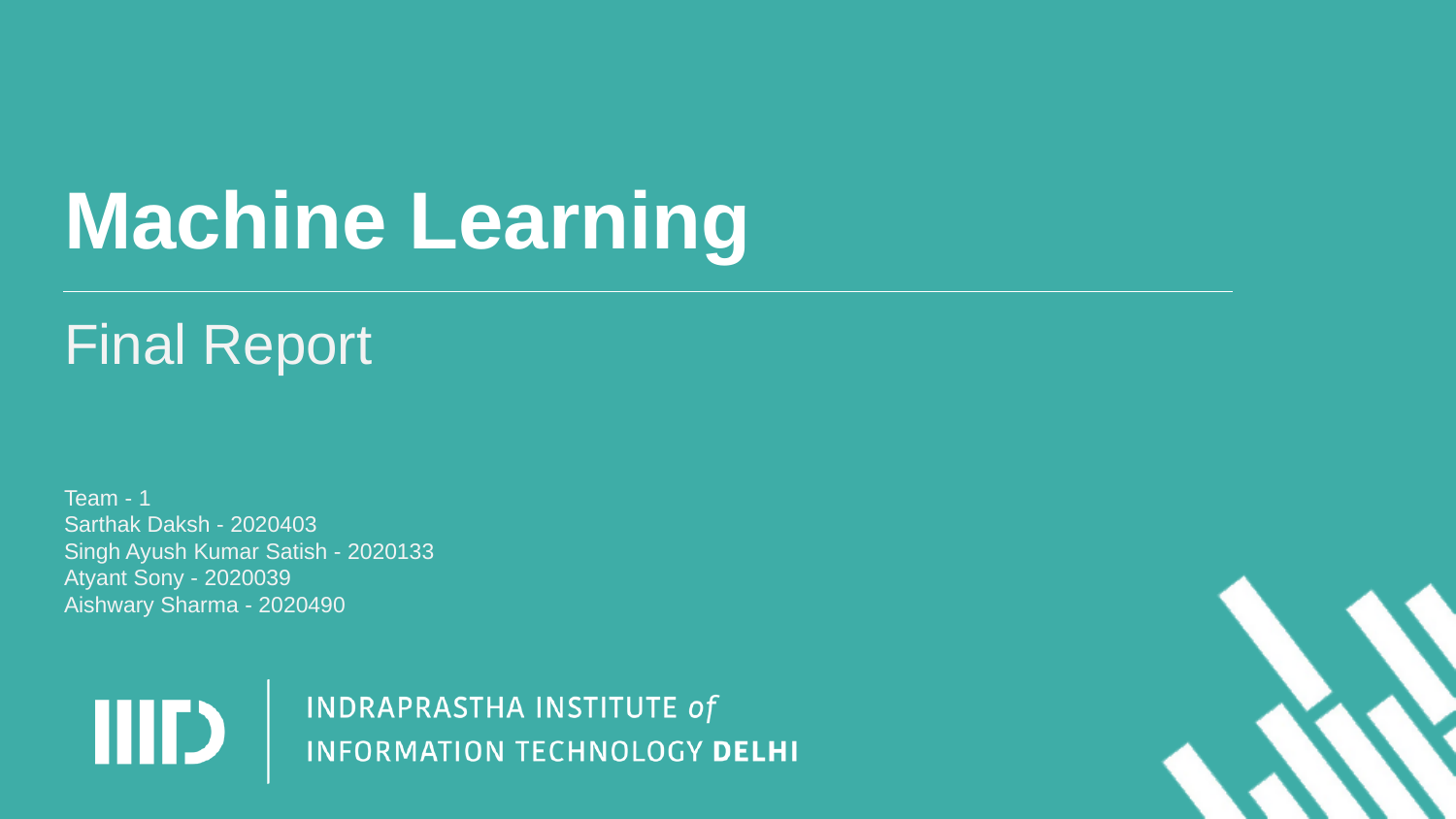

# Machine Learning
Final Report
Team - 1
Sarthak Daksh - 2020403
Singh Ayush Kumar Satish - 2020133
Atyant Sony - 2020039
Aishwary Sharma - 2020490